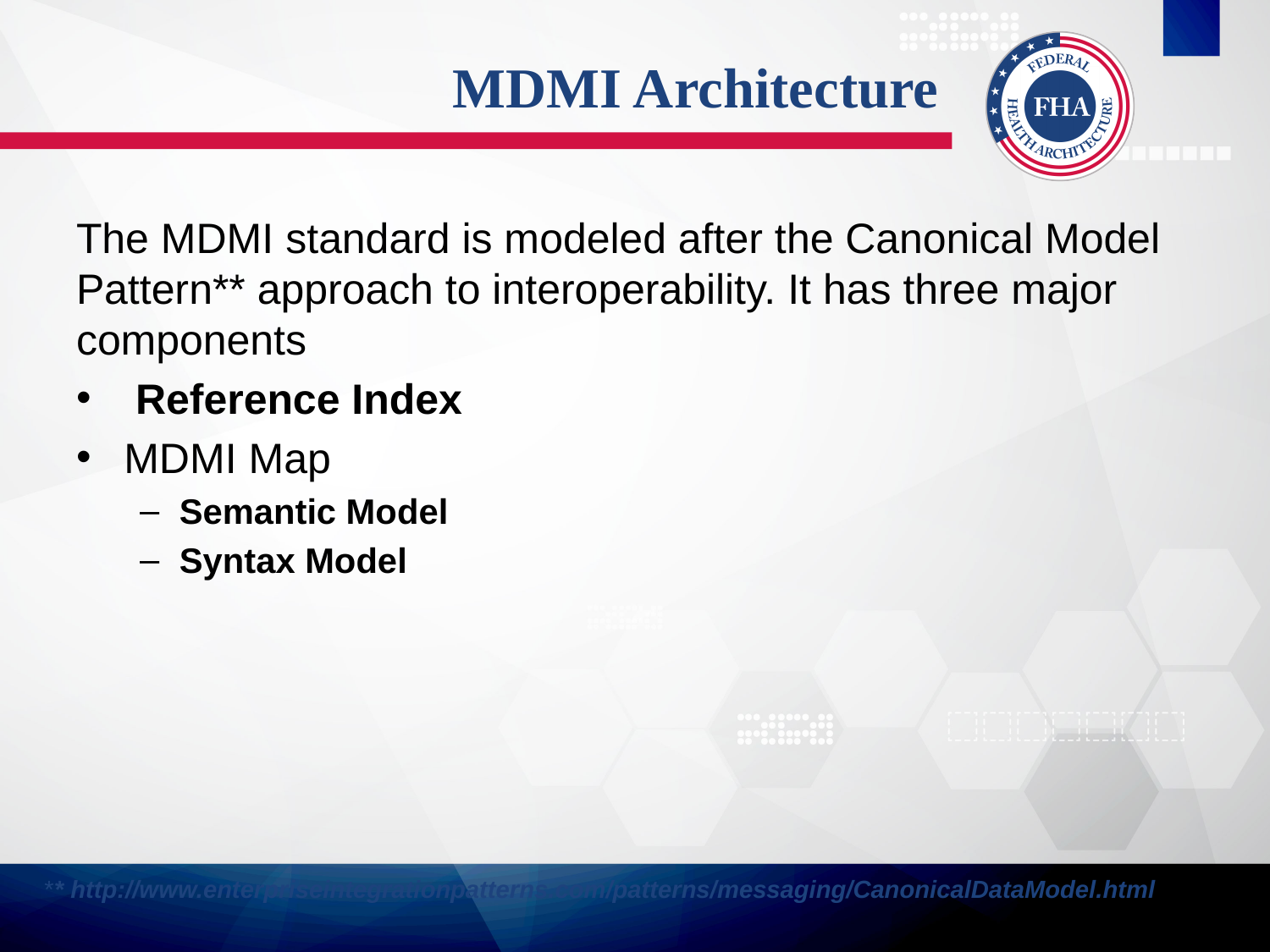

# MDMI Architecture
The MDMI standard is modeled after the Canonical Model Pattern** approach to interoperability. It has three major components
 Reference Index
MDMI Map
Semantic Model
Syntax Model

** http://www.enterpriseintegrationpatterns.com/patterns/messaging/CanonicalDataModel.html